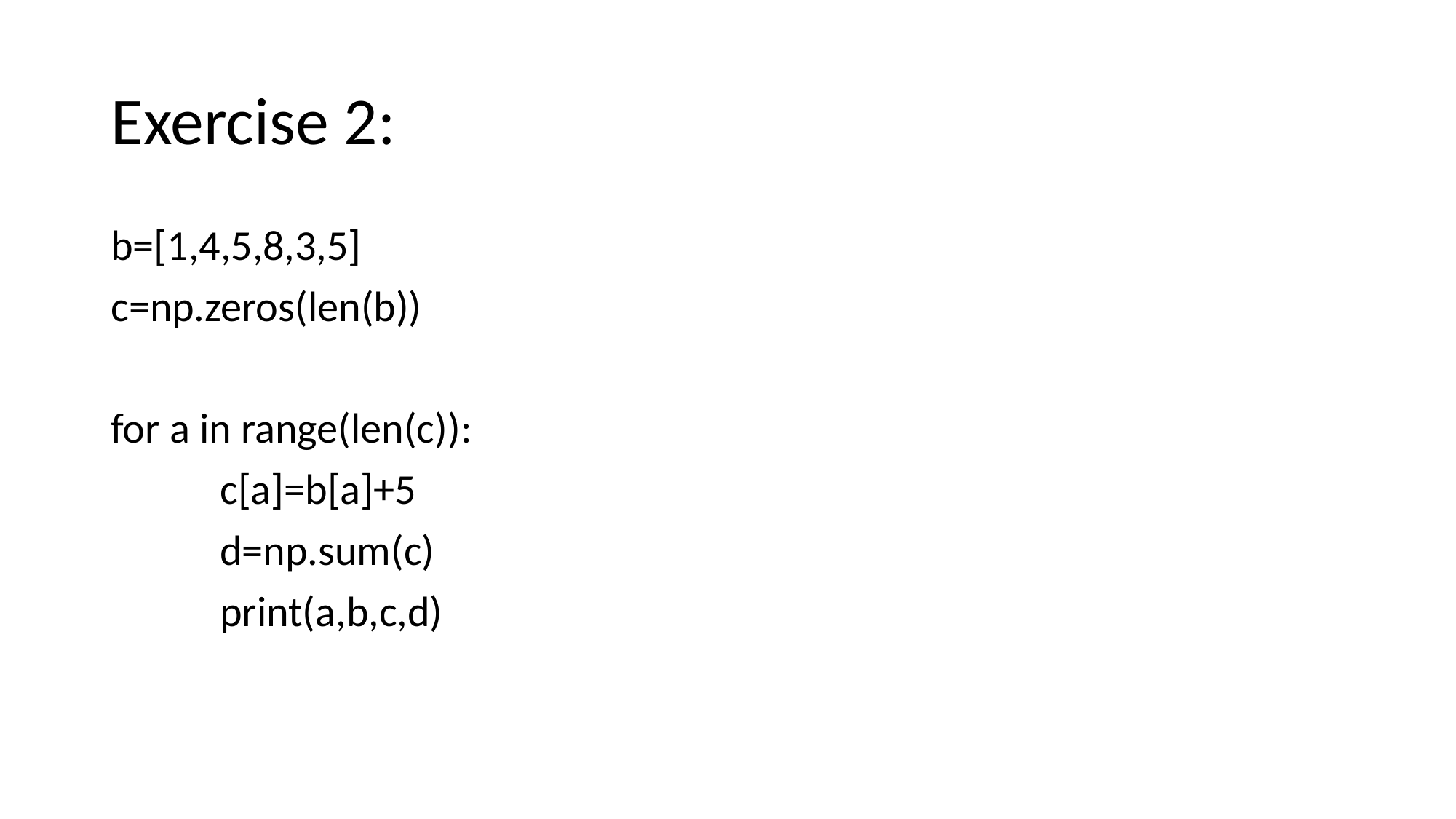

# Exercise 2:
b=[1,4,5,8,3,5]
c=np.zeros(len(b))

for a in range(len(c)):
	c[a]=b[a]+5
	d=np.sum(c)
	print(a,b,c,d)